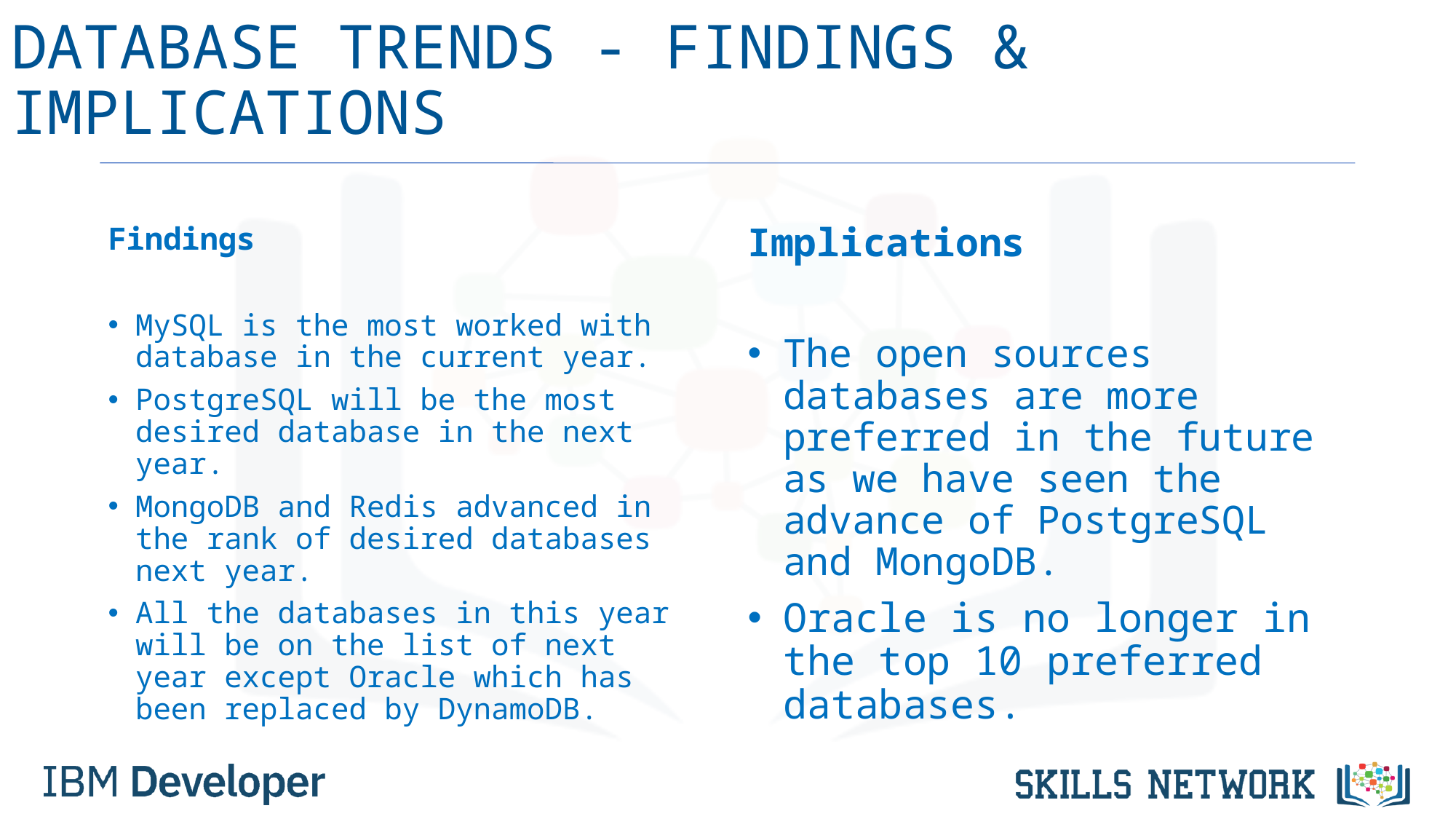

# DATABASE TRENDS - FINDINGS & IMPLICATIONS
Findings

MySQL is the most worked with database in the current year.
PostgreSQL will be the most desired database in the next year.
MongoDB and Redis advanced in the rank of desired databases next year.
All the databases in this year will be on the list of next year except Oracle which has been replaced by DynamoDB.

Implications

The open sources databases are more preferred in the future as we have seen the advance of PostgreSQL and MongoDB.
Oracle is no longer in the top 10 preferred databases.